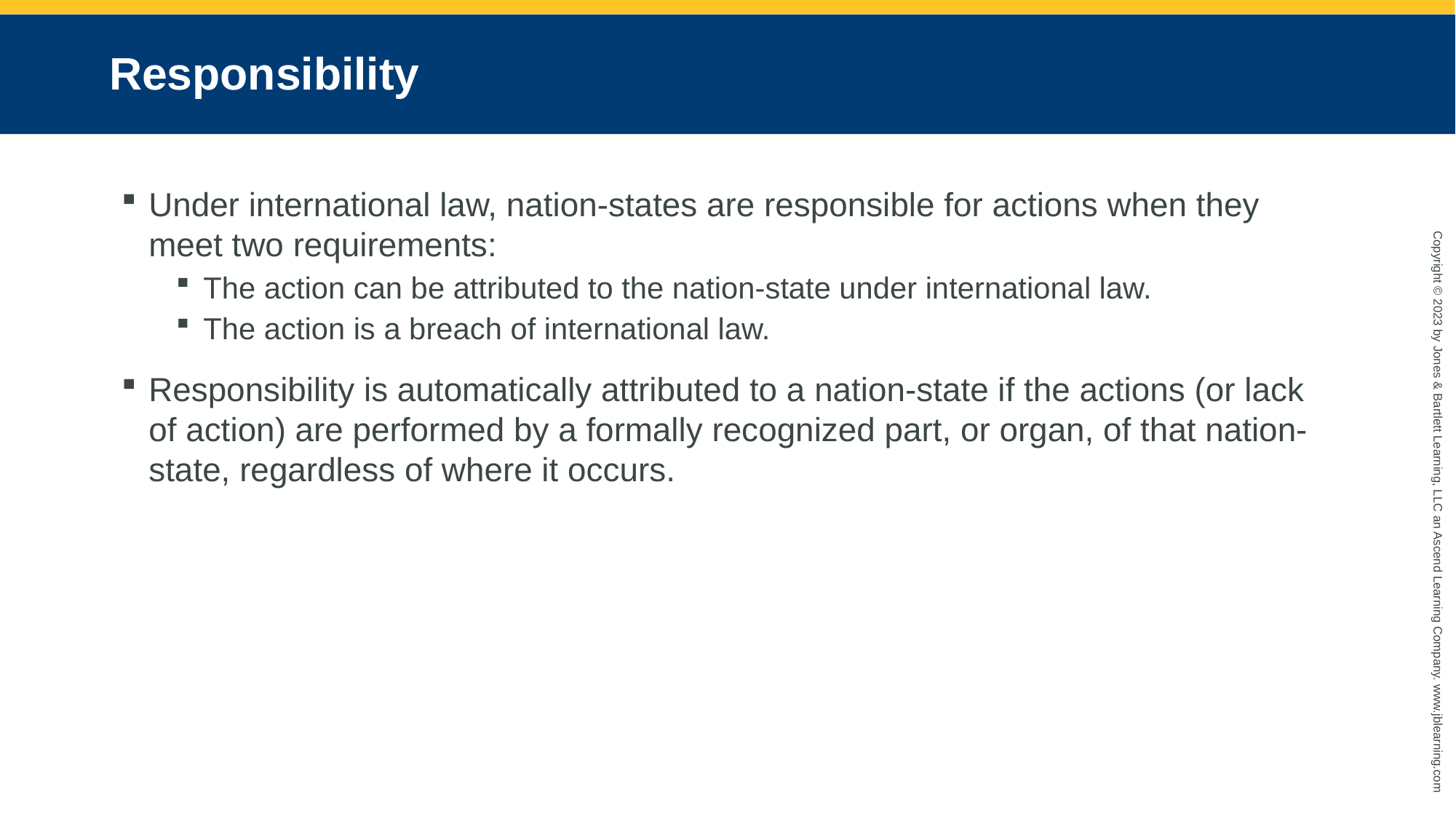

# Responsibility
Under international law, nation-states are responsible for actions when they meet two requirements:
The action can be attributed to the nation-state under international law.
The action is a breach of international law.
Responsibility is automatically attributed to a nation-state if the actions (or lack of action) are performed by a formally recognized part, or organ, of that nation-state, regardless of where it occurs.